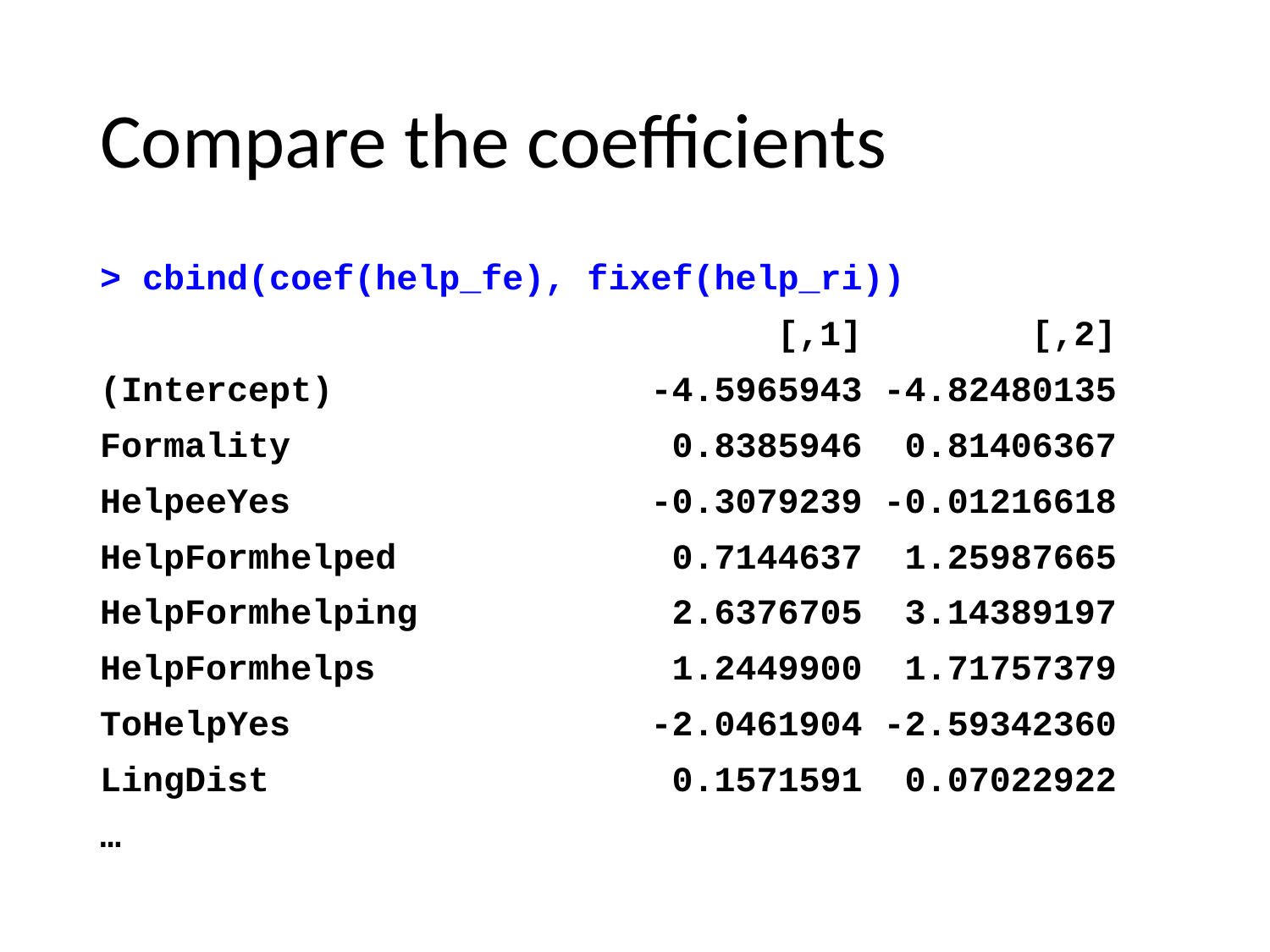

# Compare the coefficients
> cbind(coef(help_fe), fixef(help_ri))
                                [,1]        [,2]
(Intercept)               -4.5965943 -4.82480135
Formality                  0.8385946  0.81406367
HelpeeYes                 -0.3079239 -0.01216618
HelpFormhelped             0.7144637  1.25987665
HelpFormhelping            2.6376705  3.14389197
HelpFormhelps              1.2449900  1.71757379
ToHelpYes                 -2.0461904 -2.59342360
LingDist                   0.1571591  0.07022922
…